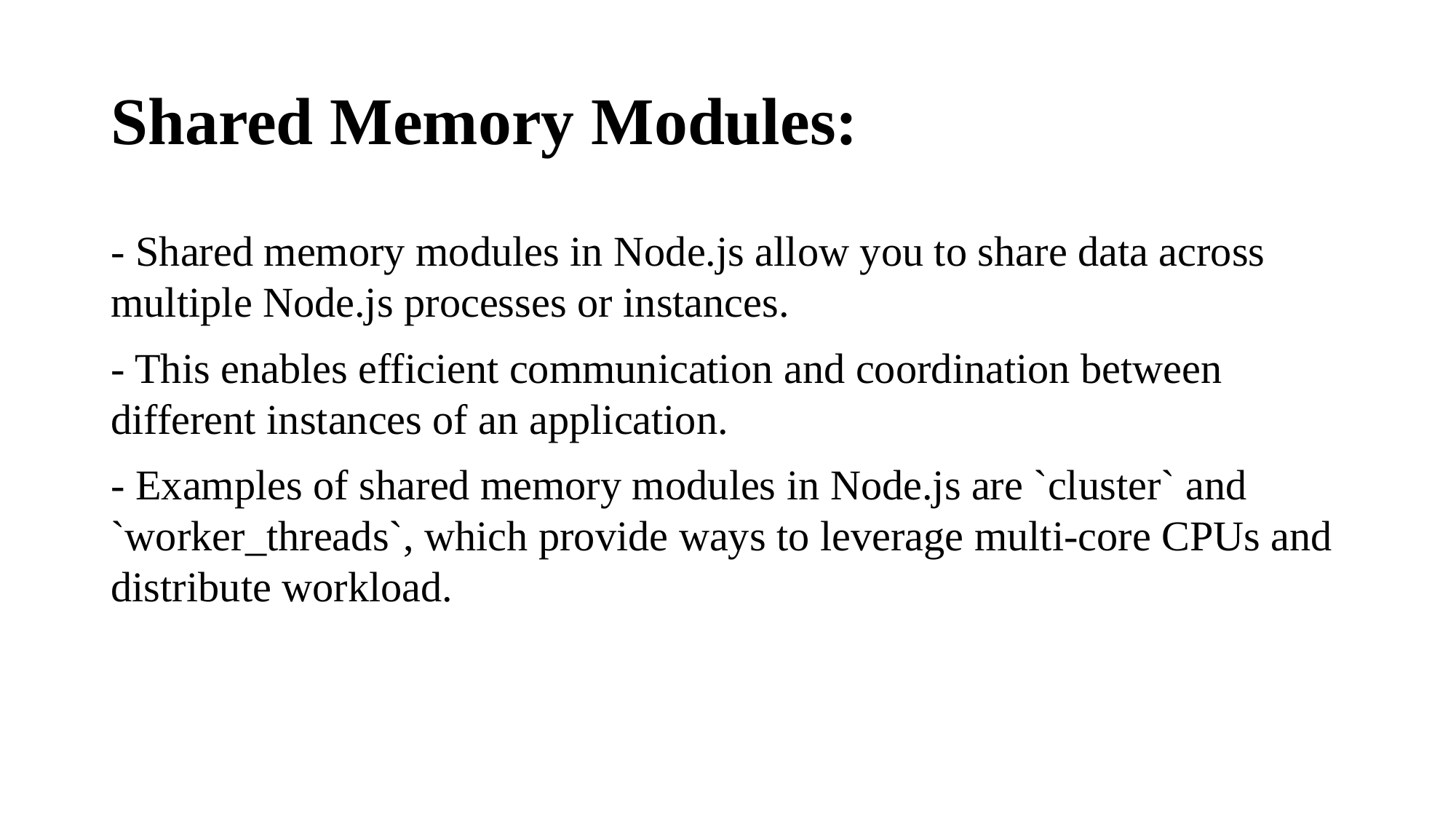

# Shared Memory Modules:
- Shared memory modules in Node.js allow you to share data across multiple Node.js processes or instances.
- This enables efficient communication and coordination between different instances of an application.
- Examples of shared memory modules in Node.js are `cluster` and `worker_threads`, which provide ways to leverage multi-core CPUs and distribute workload.